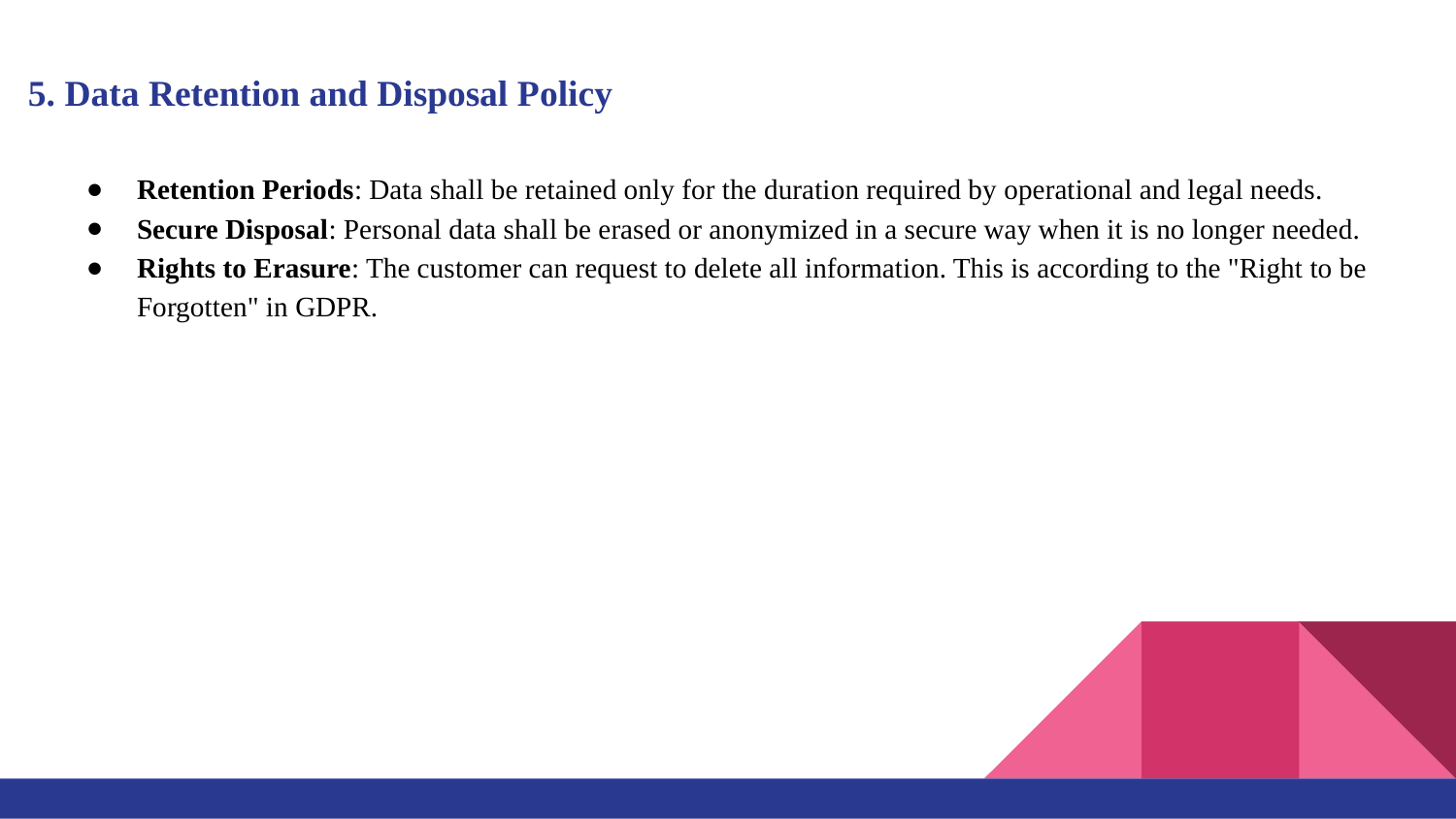

# 5. Data Retention and Disposal Policy
Retention Periods: Data shall be retained only for the duration required by operational and legal needs.
Secure Disposal: Personal data shall be erased or anonymized in a secure way when it is no longer needed.
Rights to Erasure: The customer can request to delete all information. This is according to the "Right to be Forgotten" in GDPR.